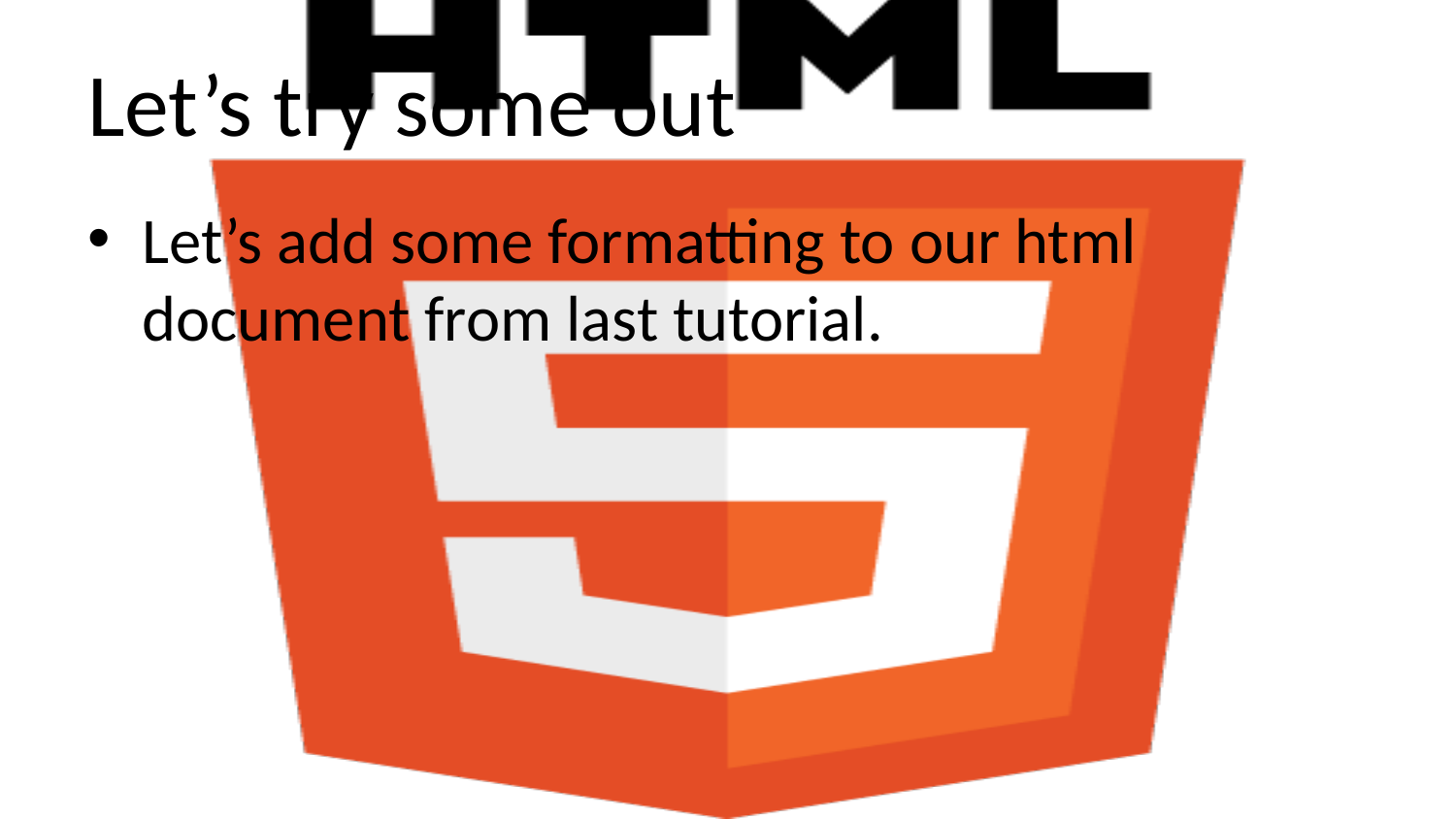

# Let’s try some out
Let’s add some formatting to our html document from last tutorial.